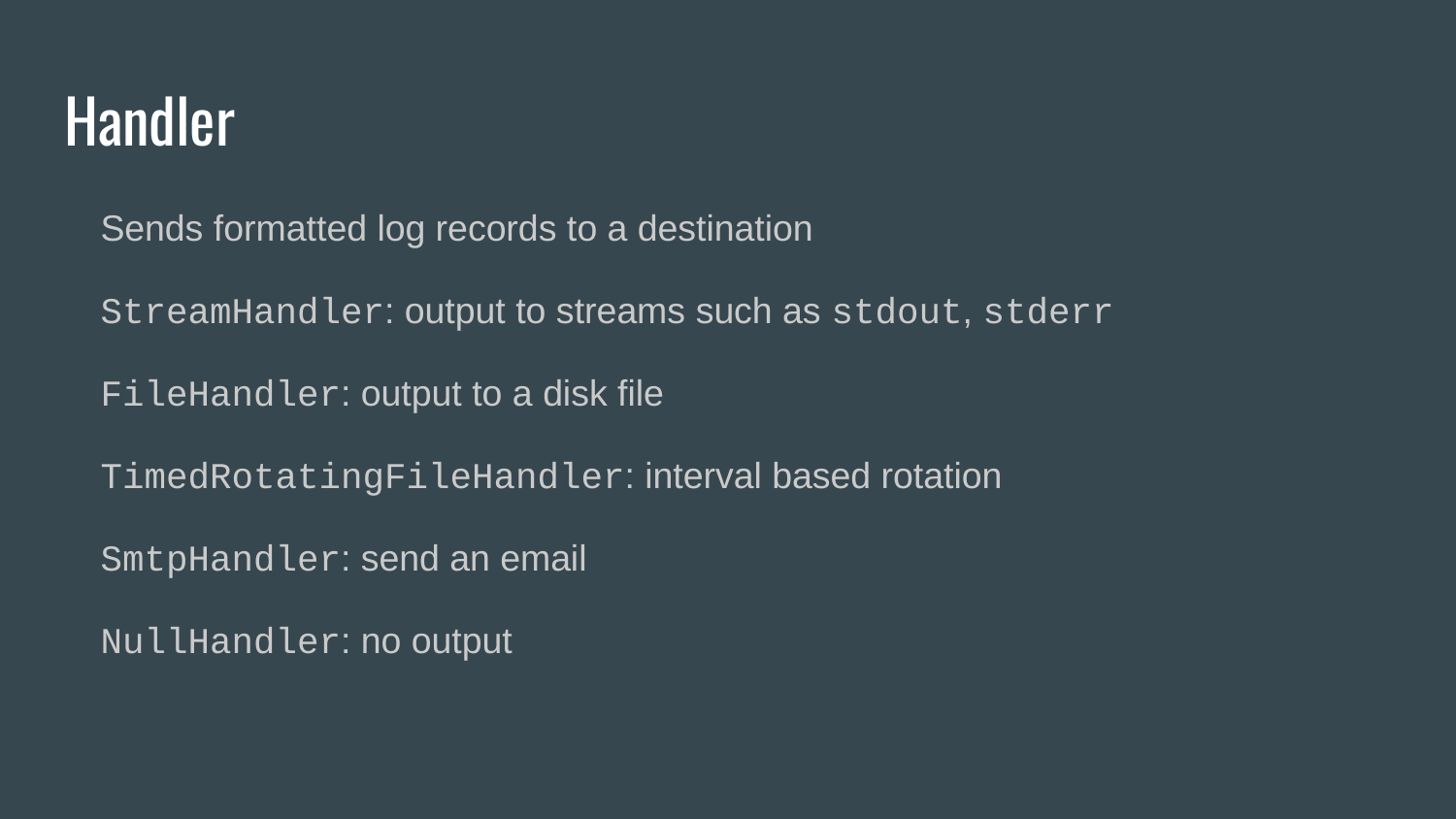

# Handler
Sends formatted log records to a destination
StreamHandler: output to streams such as stdout, stderr
FileHandler: output to a disk file
TimedRotatingFileHandler: interval based rotation
SmtpHandler: send an email
NullHandler: no output